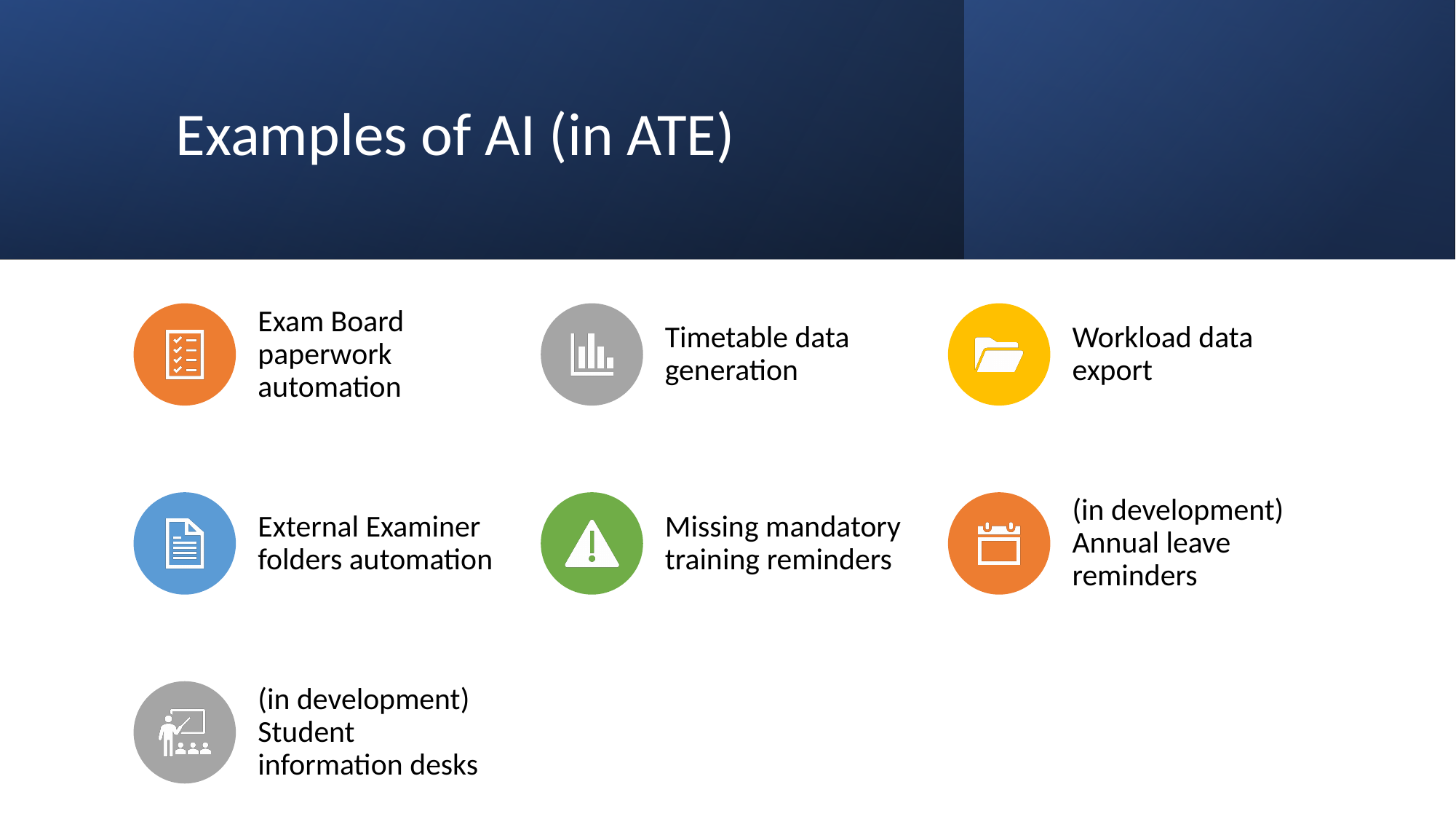

# Examples of AI (in ATE)
Exam Board paperwork automation
Timetable data generation
Workload data export
External Examiner folders automation
Missing mandatory training reminders
(in development) Annual leave reminders
(in development) Student information desks